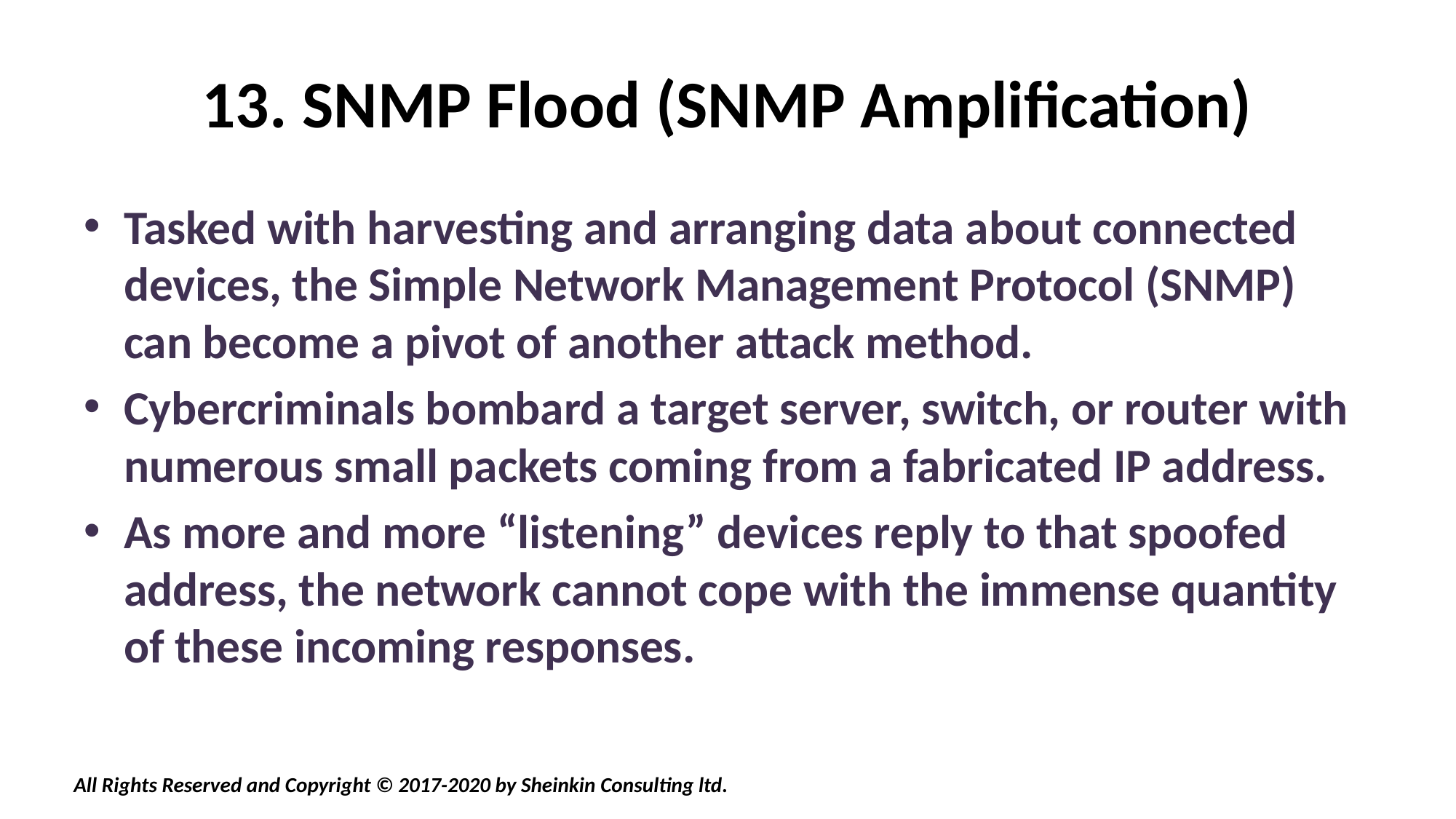

# 13. SNMP Flood (SNMP Amplification)
Tasked with harvesting and arranging data about connected devices, the Simple Network Management Protocol (SNMP) can become a pivot of another attack method.
Cybercriminals bombard a target server, switch, or router with numerous small packets coming from a fabricated IP address.
As more and more “listening” devices reply to that spoofed address, the network cannot cope with the immense quantity of these incoming responses.